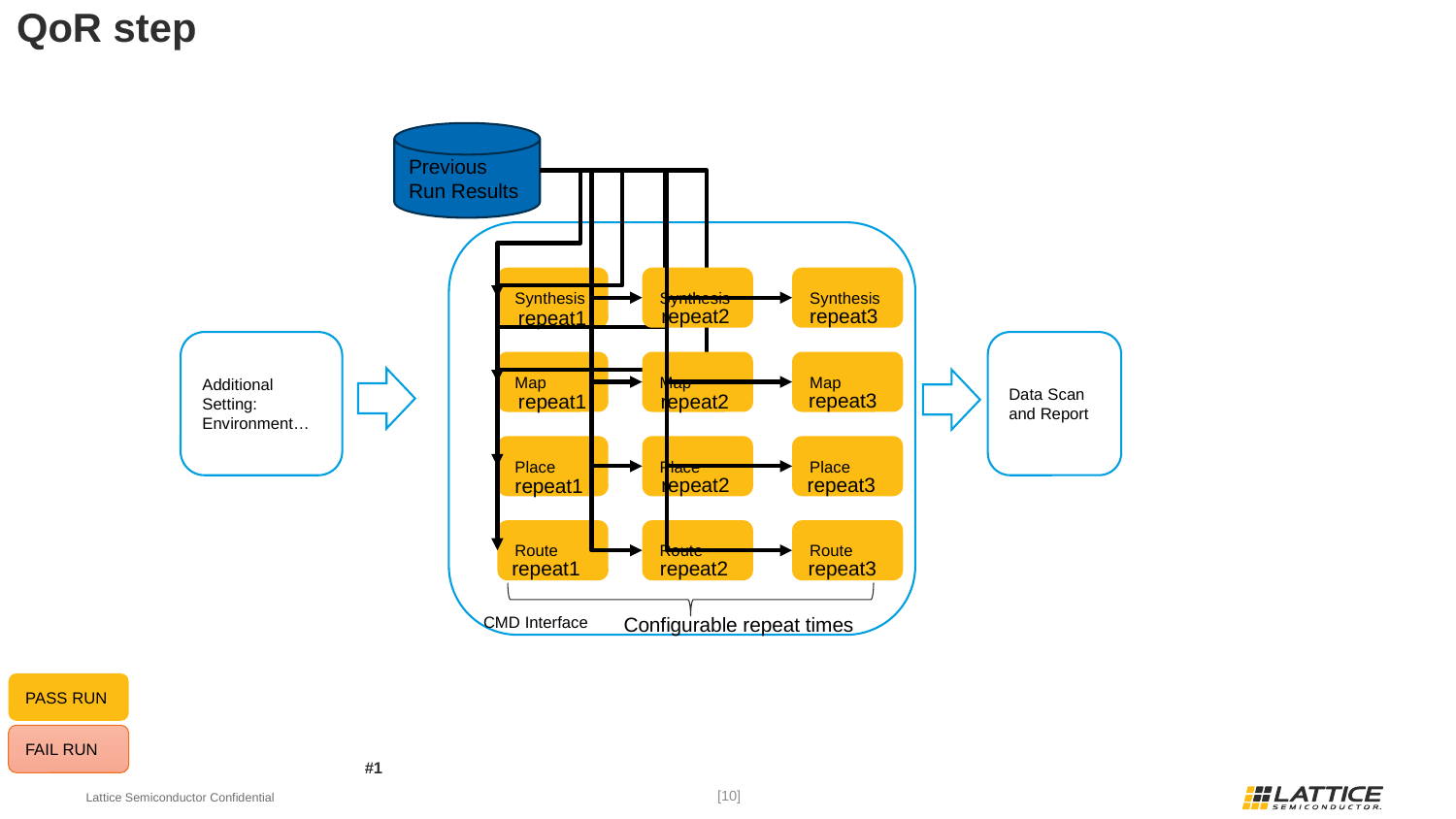

# QoR step
Previous Run Results

CMD Interface
Synthesis
Synthesis
Synthesis
repeat2
repeat3
repeat1
Additional Setting: Environment…
Data Scan and Report
Map
Map
Map

repeat3
repeat2
repeat1

Place
Place
Place
repeat3
repeat2
repeat1
Route
Route
Route
repeat1
repeat3
repeat2
Configurable repeat times
PASS RUN
FAIL RUN
#1